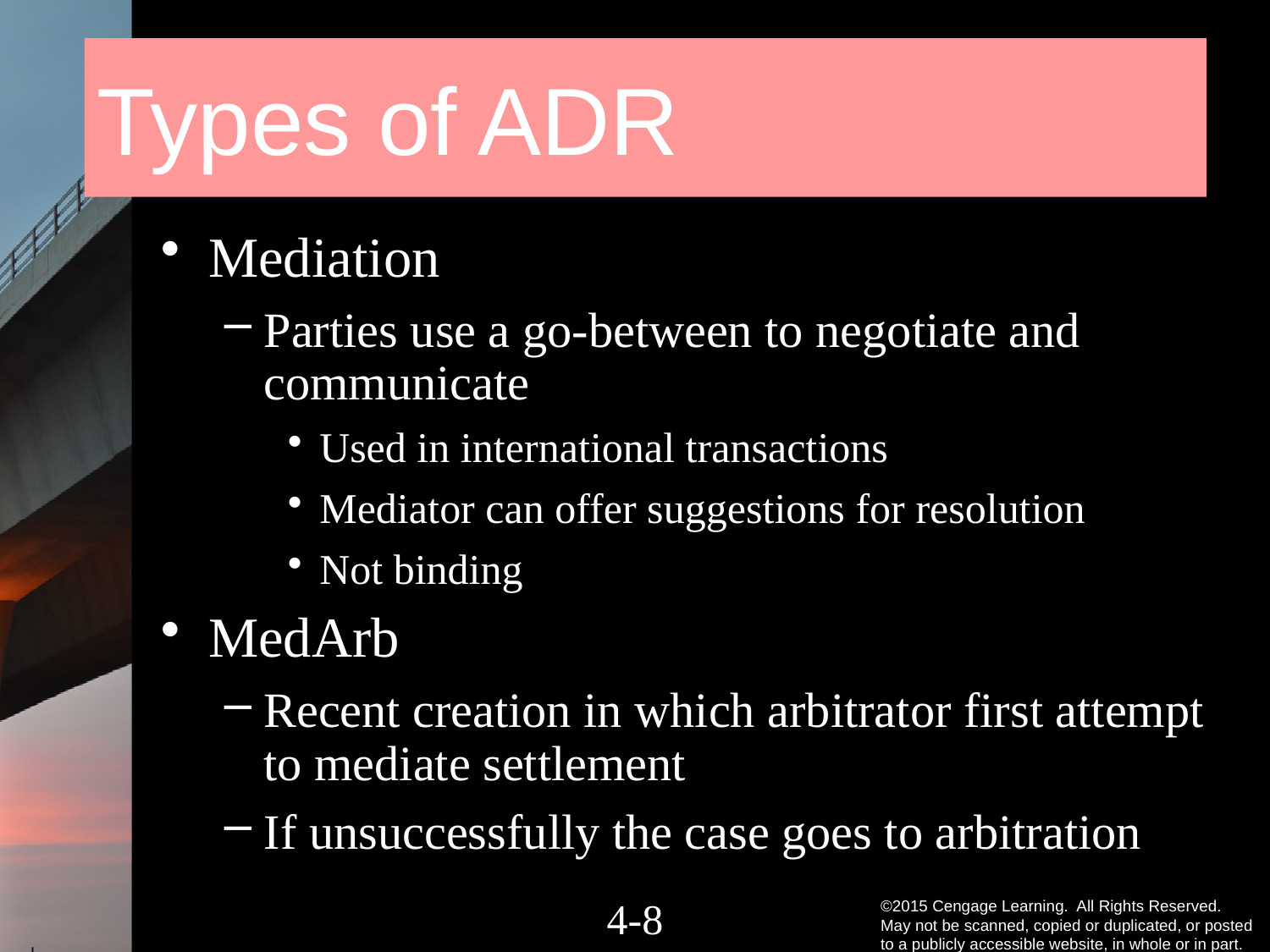

# Types of ADR
Mediation
Parties use a go-between to negotiate and communicate
Used in international transactions
Mediator can offer suggestions for resolution
Not binding
MedArb
Recent creation in which arbitrator first attempt to mediate settlement
If unsuccessfully the case goes to arbitration
4-8